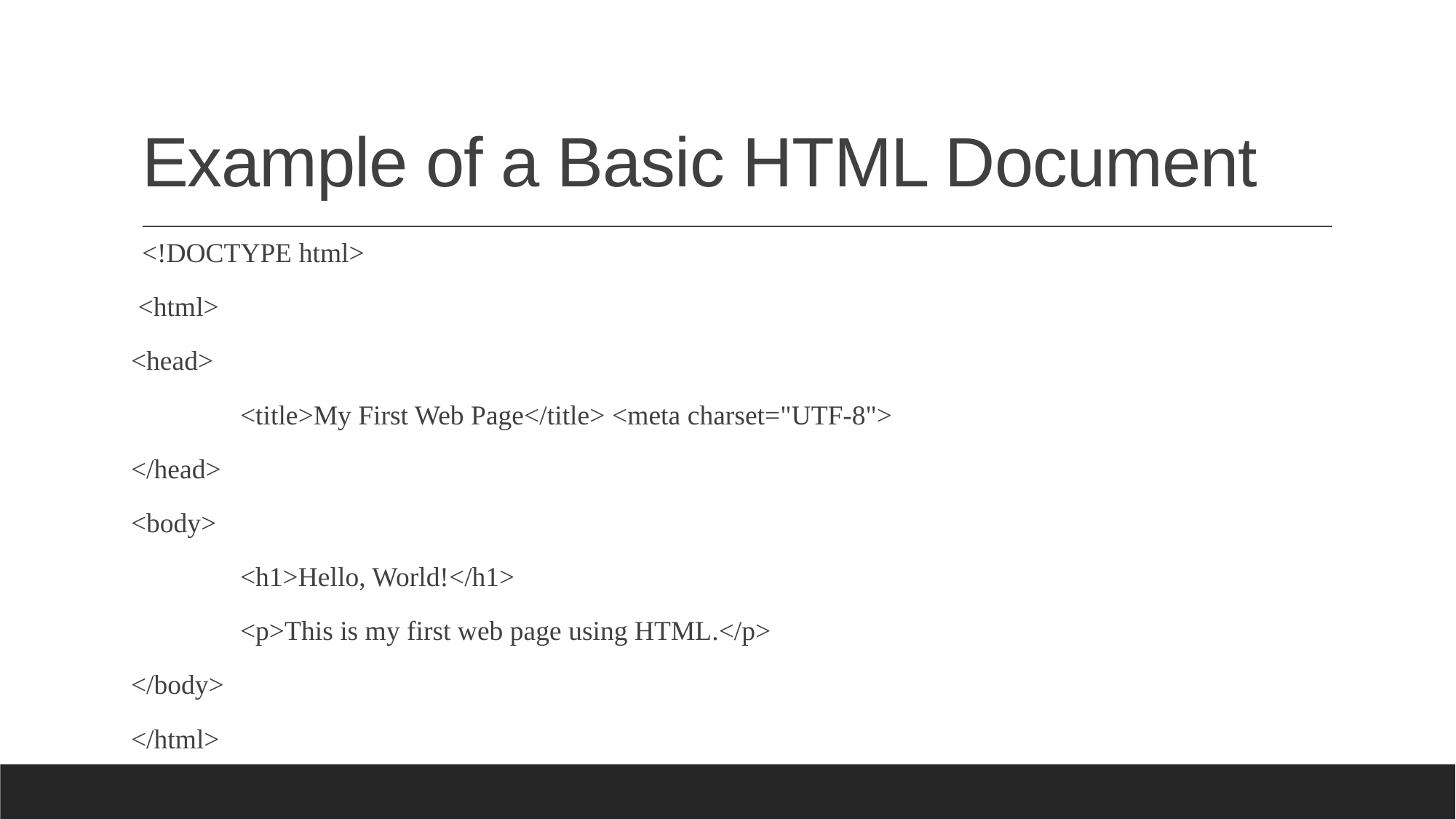

# Example of a Basic HTML Document
<!DOCTYPE html>
 <html>
<head>
	<title>My First Web Page</title> <meta charset="UTF-8">
</head>
<body>
	<h1>Hello, World!</h1>
	<p>This is my first web page using HTML.</p>
</body>
</html>